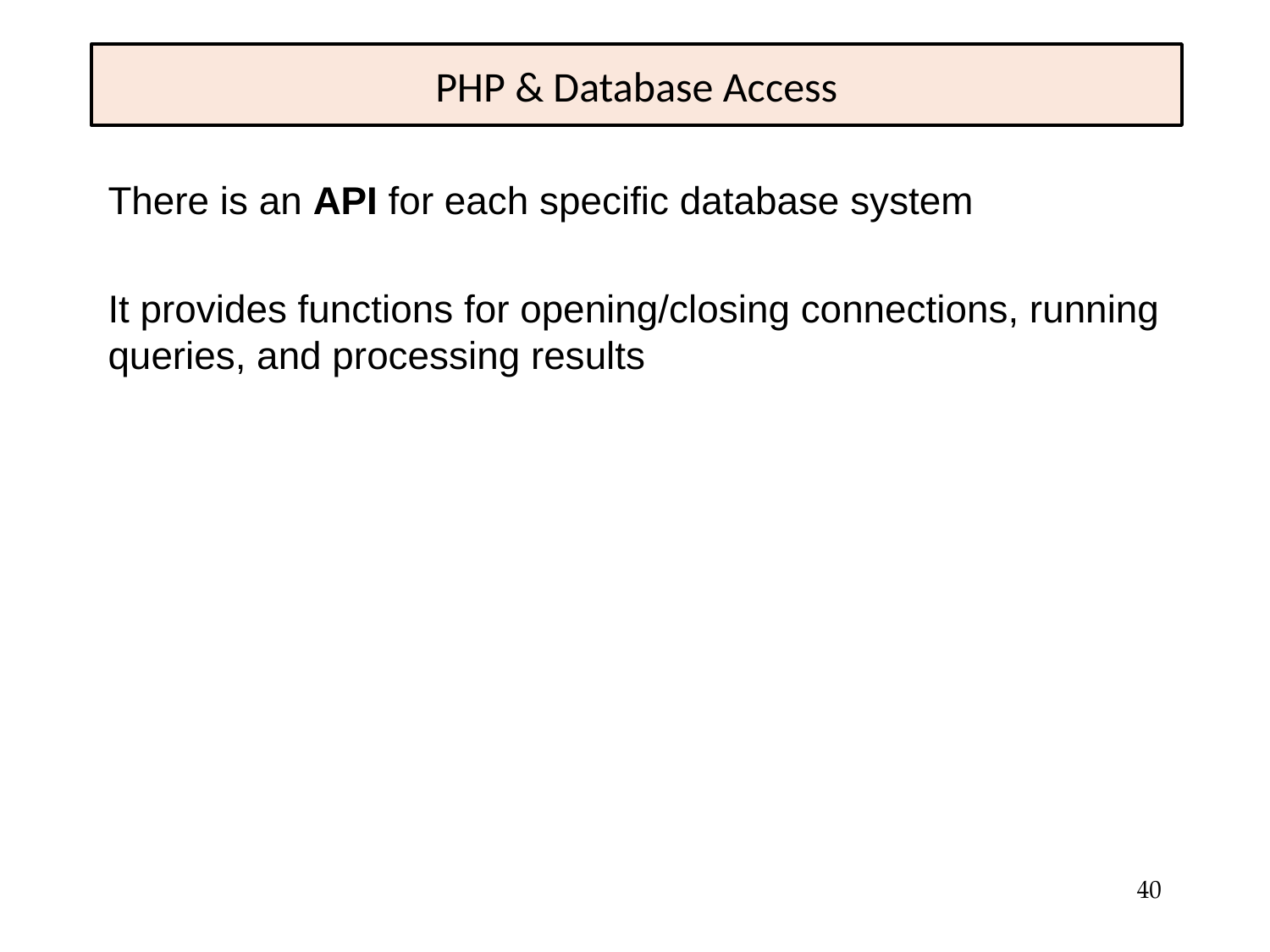

# PHP & Database Access
There is an API for each specific database system

It provides functions for opening/closing connections, running queries, and processing results

40